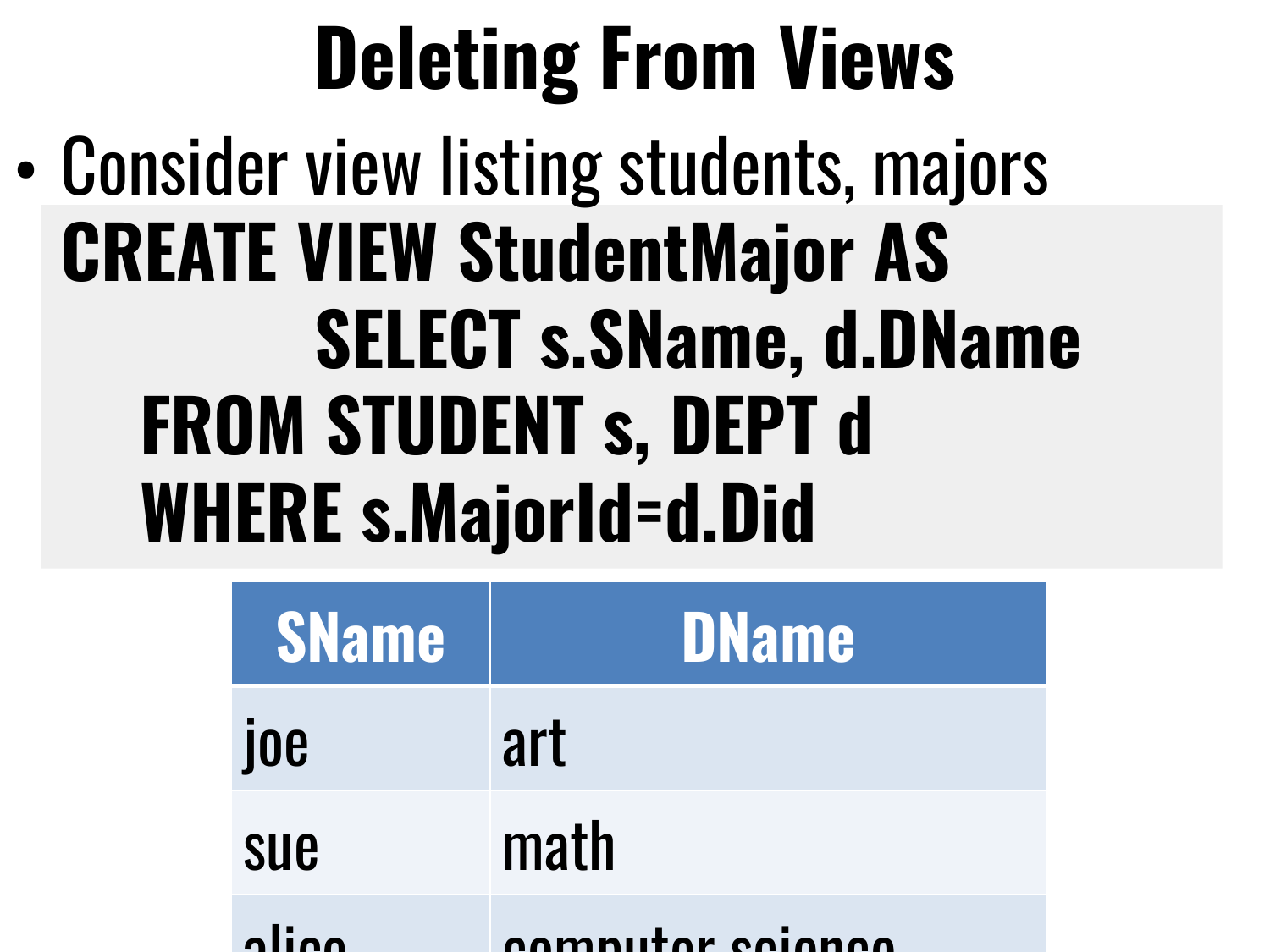

# Deleting From Views
Consider view listing students, majors
	CREATE VIEW StudentMajor AS
			SELECT s.SName, d.DName
FROM STUDENT s, DEPT d
WHERE s.MajorId=d.Did

| SName | DName |
| --- | --- |
| joe | art |
| sue | math |
| alice | computer science |